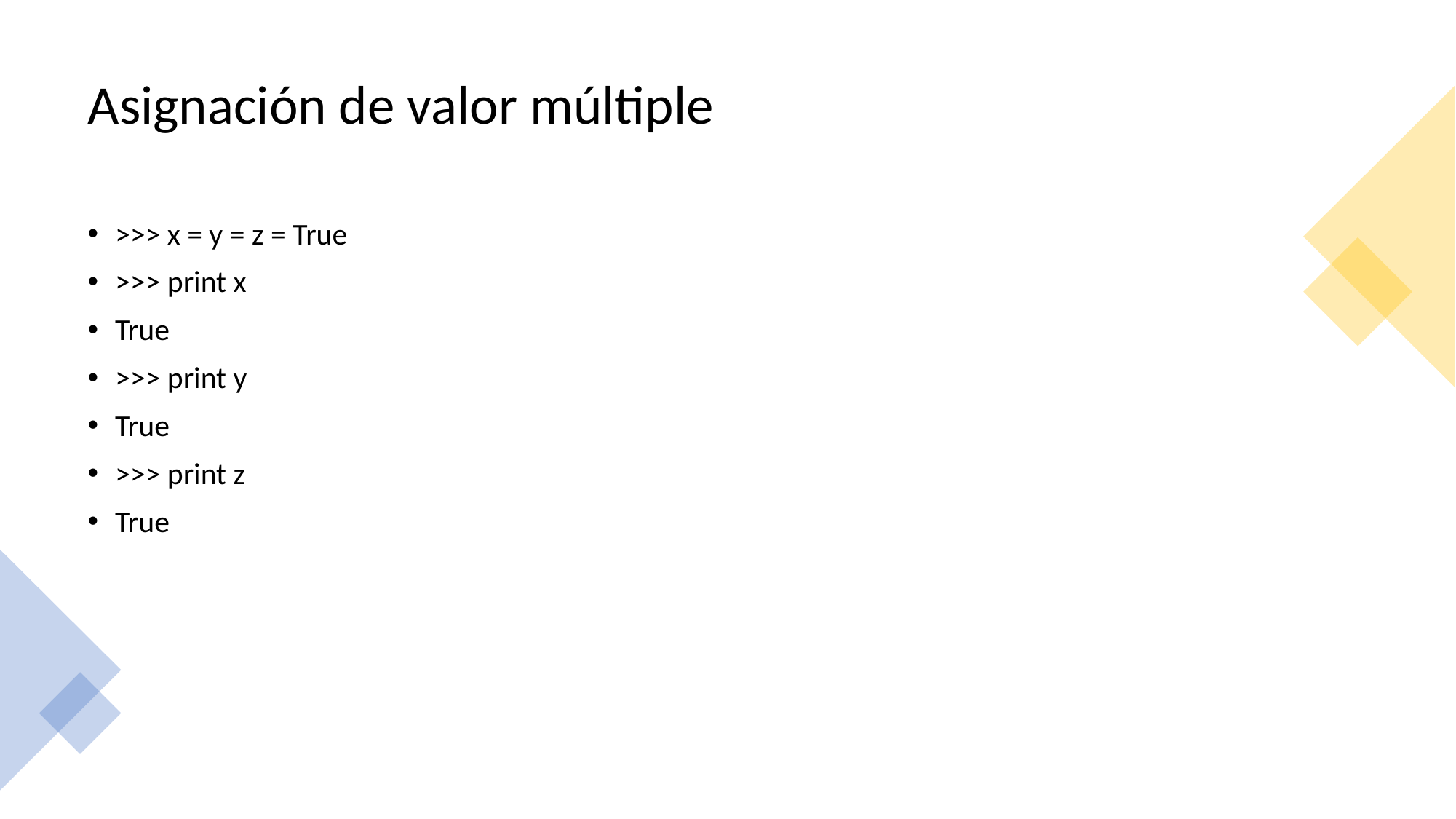

# Asignación de valor múltiple

>>> x = y = z = True
>>> print x
True
>>> print y
True
>>> print z
True